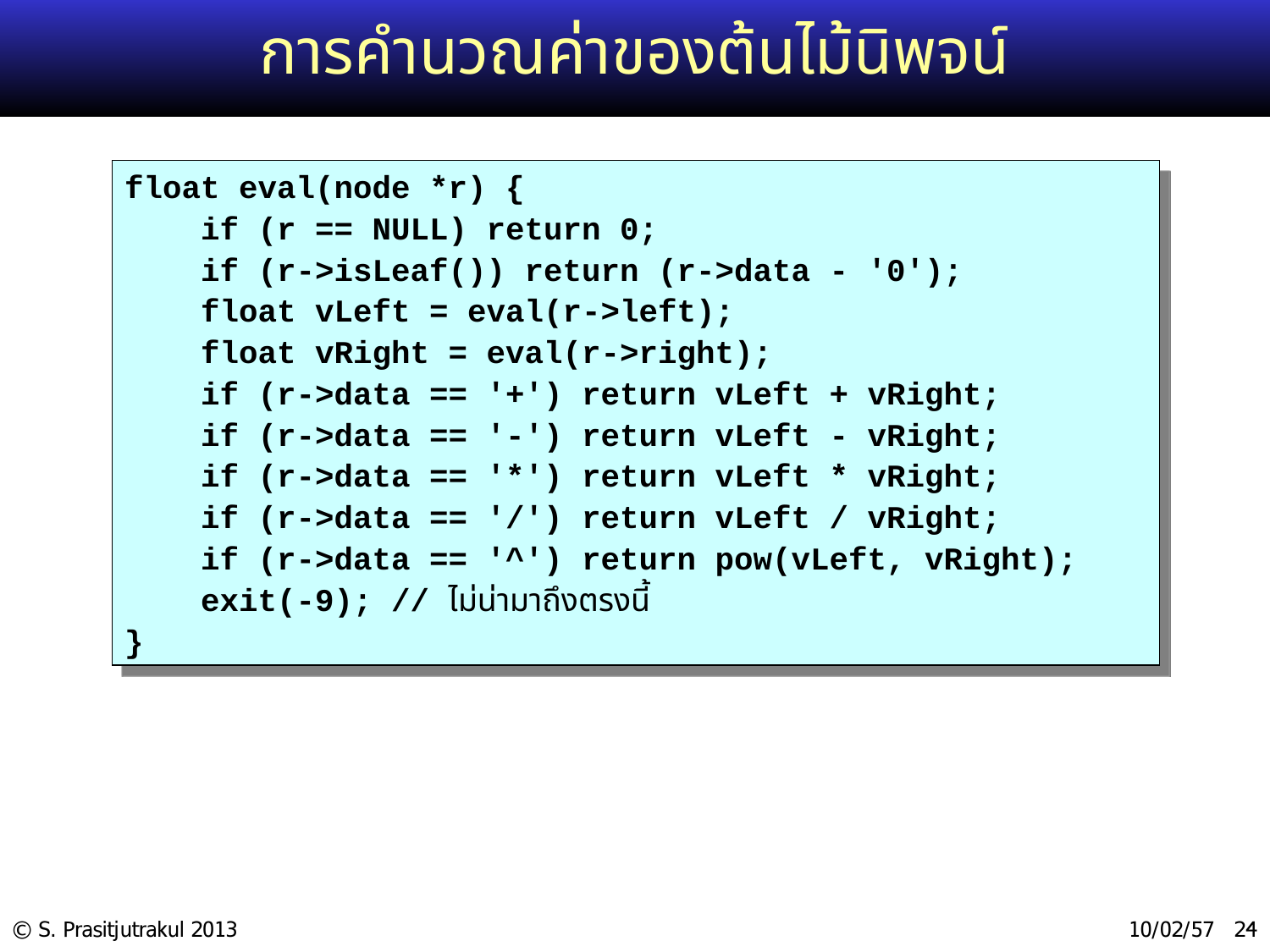

# การคำนวณค่าของต้นไม้นิพจน์
float eval(node *r) {
    if (r == NULL) return 0;
    if (r->isLeaf()) return (r->data - '0');
    float vLeft = eval(r->left);
    float vRight = eval(r->right);
    if (r->data == '+') return vLeft + vRight;
    if (r->data == '-') return vLeft - vRight;
    if (r->data == '*') return vLeft * vRight;
    if (r->data == '/') return vLeft / vRight;
    if (r->data == '^') return pow(vLeft, vRight);
    exit(-9); // ไม่น่ามาถึงตรงนี้
}